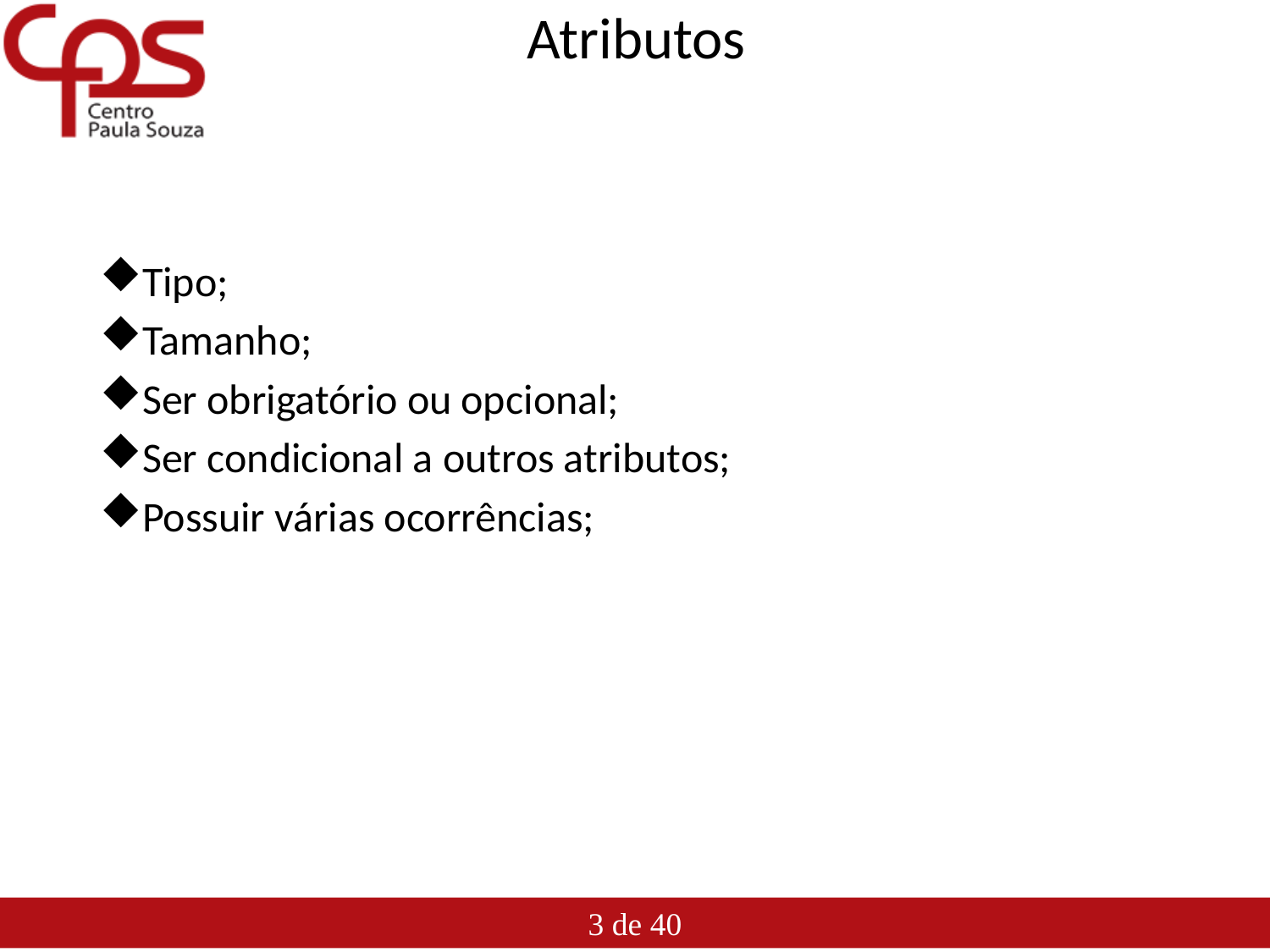

# Atributos
Tipo;
Tamanho;
Ser obrigatório ou opcional;
Ser condicional a outros atributos;
Possuir várias ocorrências;